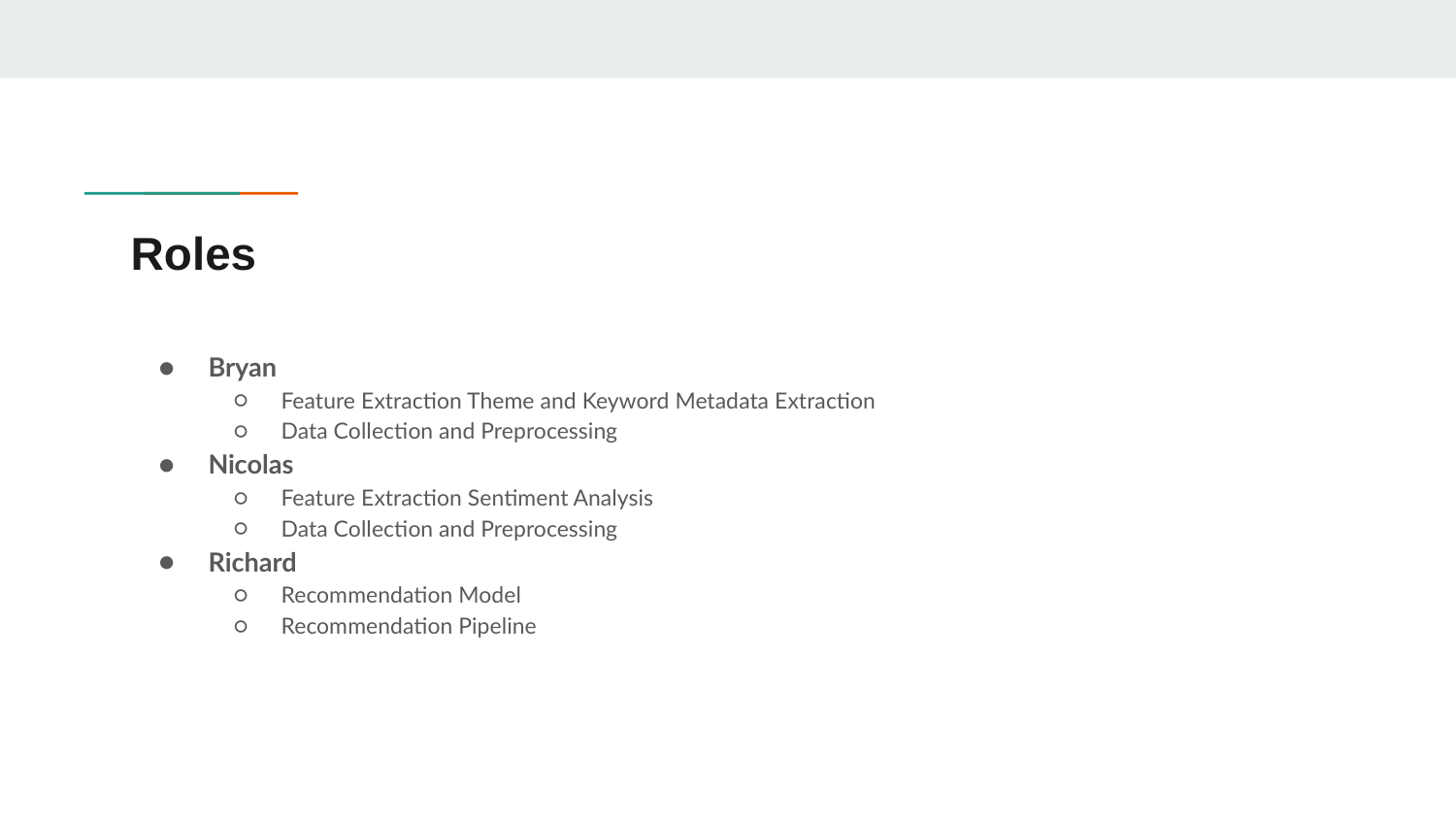

# Roles
Bryan
Feature Extraction Theme and Keyword Metadata Extraction
Data Collection and Preprocessing
Nicolas
Feature Extraction Sentiment Analysis
Data Collection and Preprocessing
Richard
Recommendation Model
Recommendation Pipeline